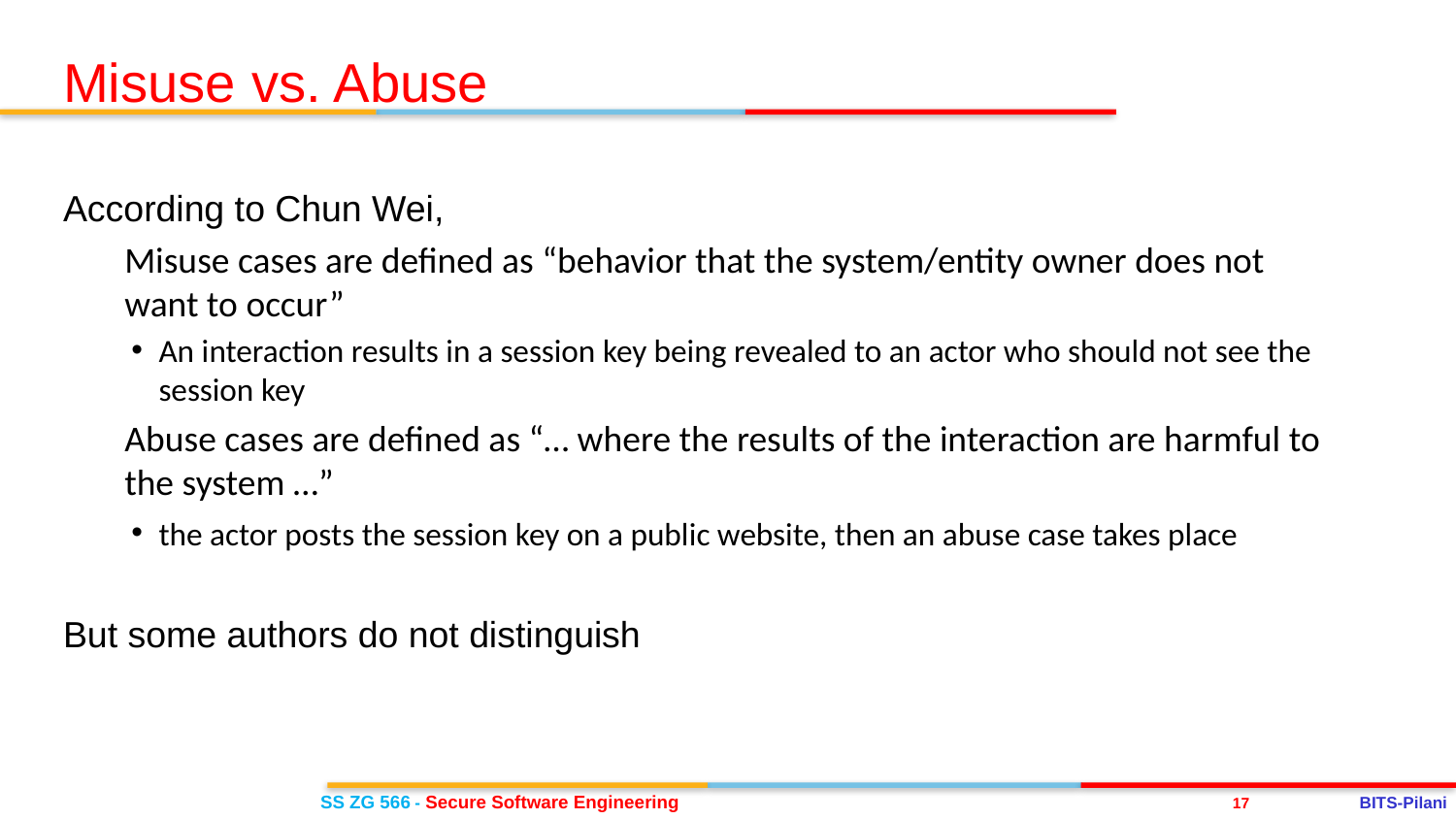

Misuse vs. Abuse
According to Chun Wei,
Misuse cases are defined as “behavior that the system/entity owner does not want to occur”
An interaction results in a session key being revealed to an actor who should not see the session key
Abuse cases are defined as “… where the results of the interaction are harmful to the system …”
the actor posts the session key on a public website, then an abuse case takes place

But some authors do not distinguish